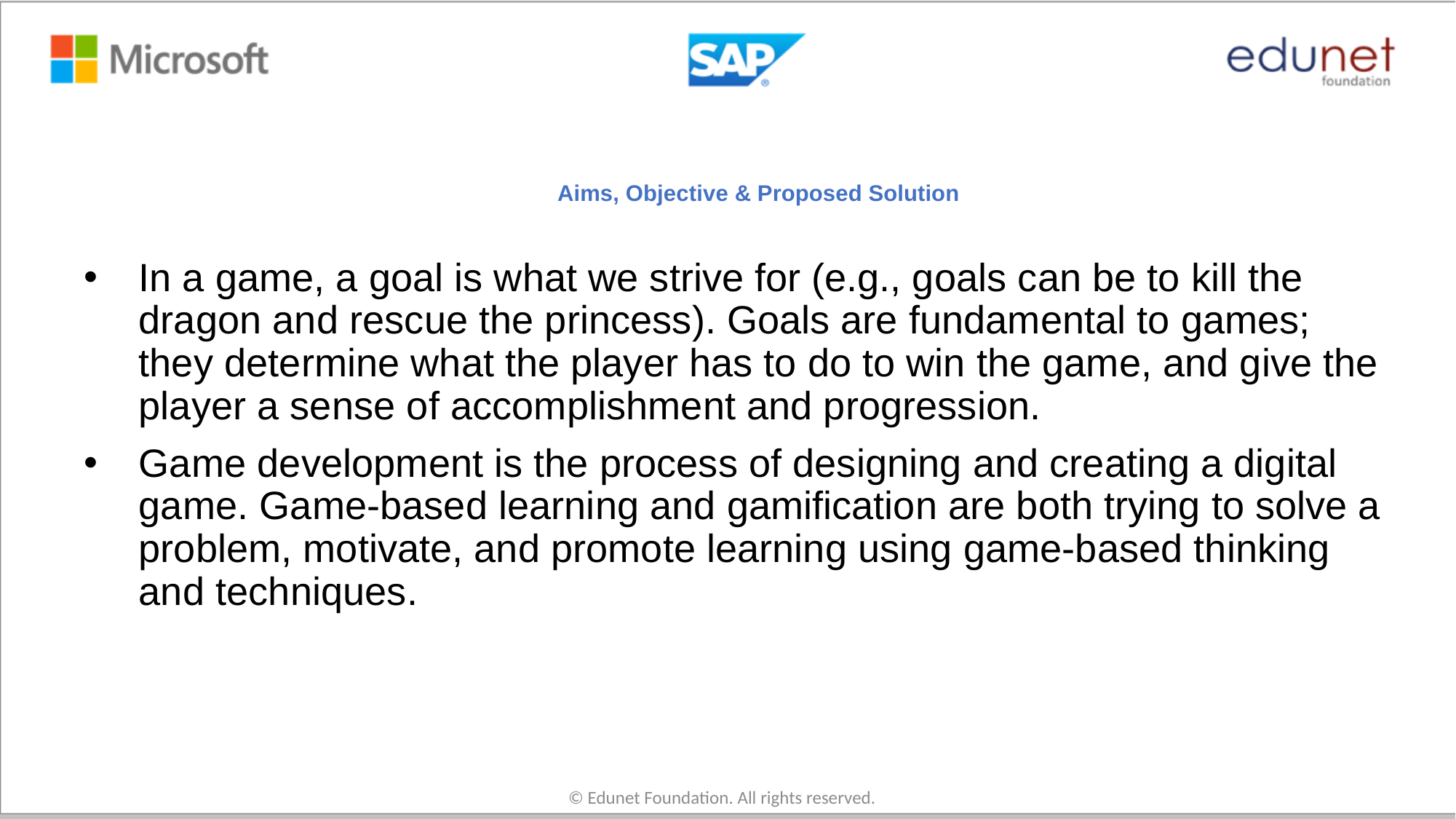

# Aims, Objective & Proposed Solution
In a game, a goal is what we strive for (e.g., goals can be to kill the dragon and rescue the princess). Goals are fundamental to games; they determine what the player has to do to win the game, and give the player a sense of accomplishment and progression.
Game development is the process of designing and creating a digital game. Game-based learning and gamification are both trying to solve a problem, motivate, and promote learning using game-based thinking and techniques.
© Edunet Foundation. All rights reserved.